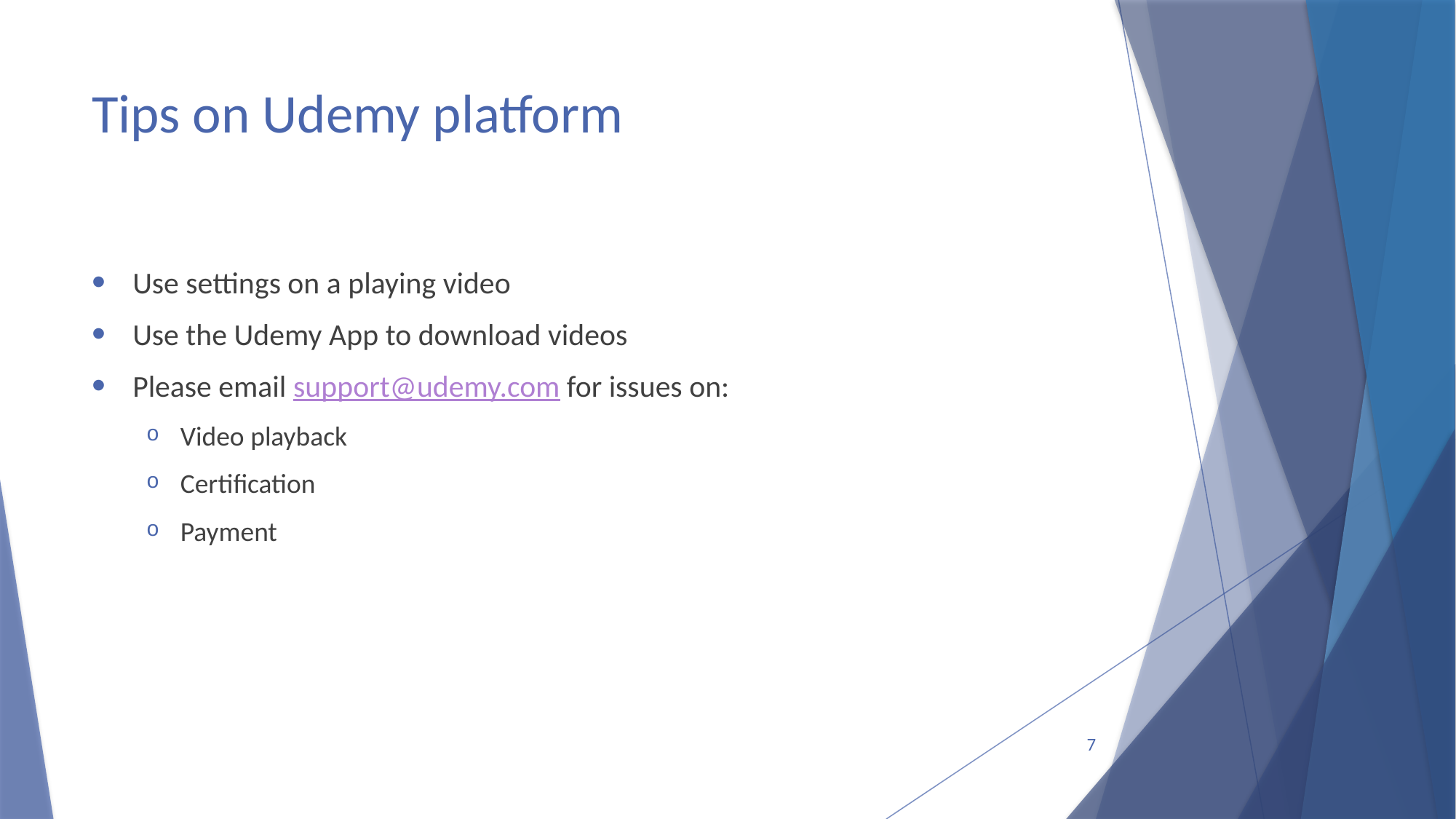

# Tips on Udemy platform
Use settings on a playing video
Use the Udemy App to download videos
Please email support@udemy.com for issues on:
Video playback
Certification
Payment
7